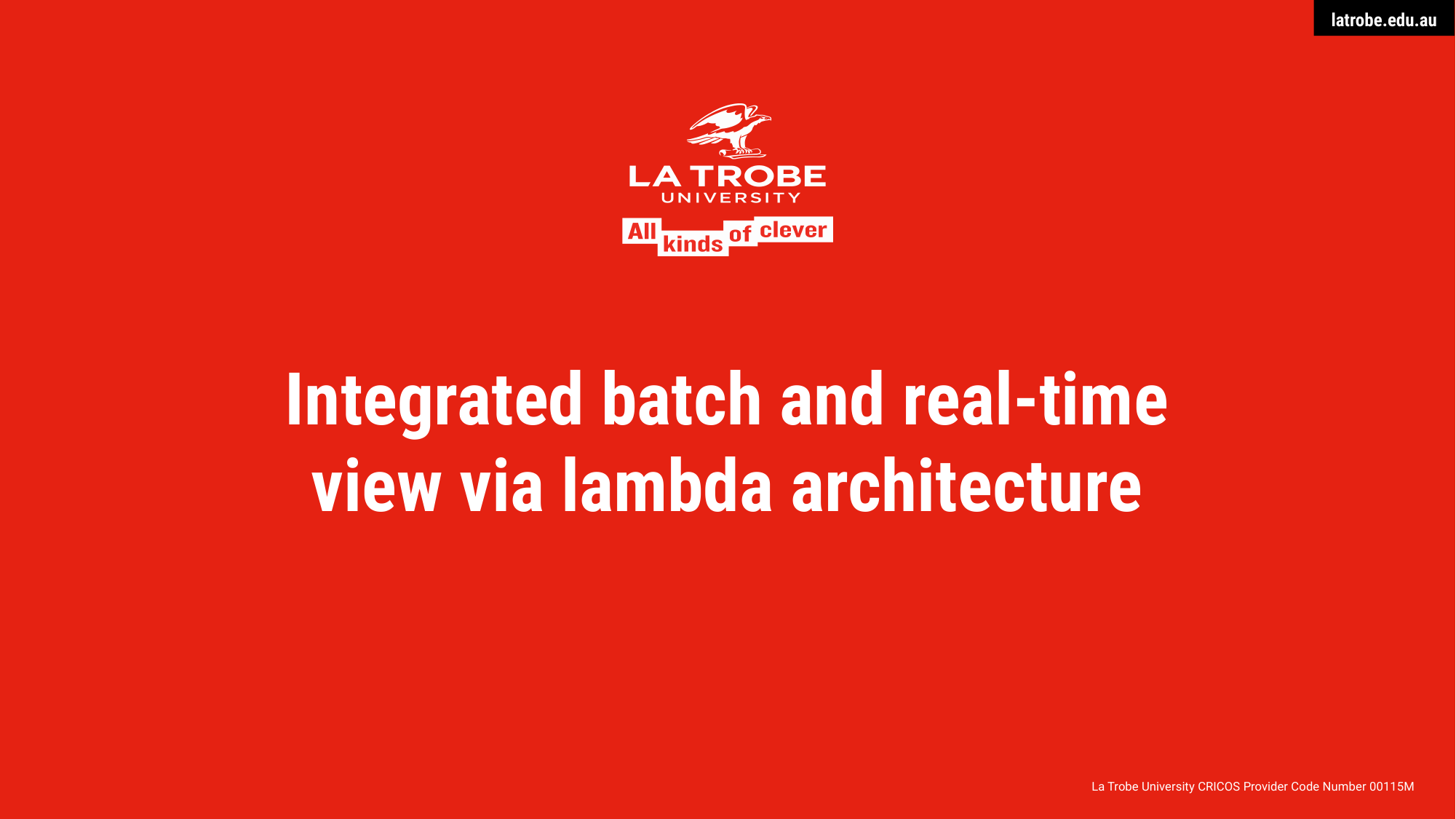

# Integrated batch and real-time view via lambda architecture